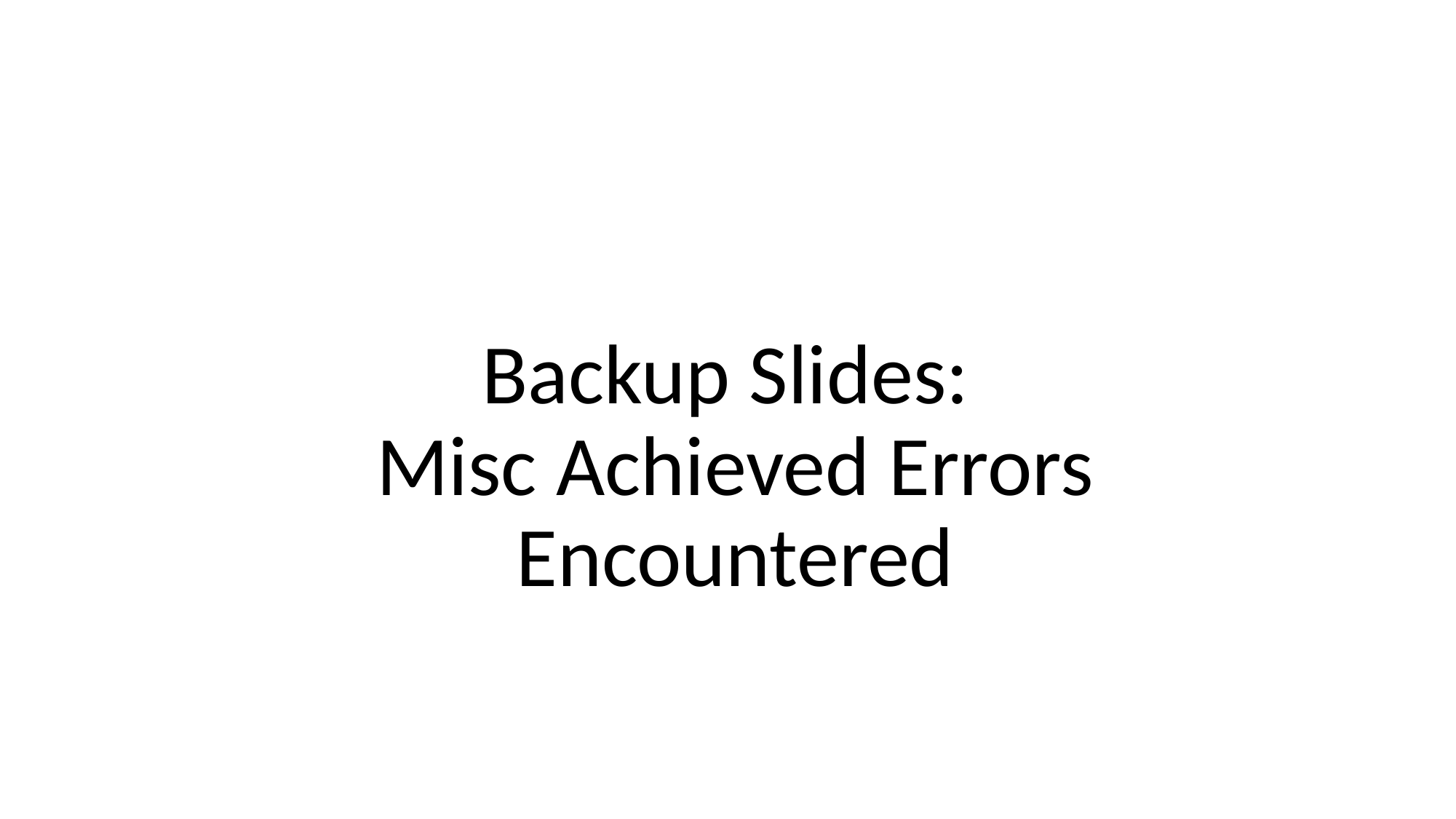

# Backup Slides: Misc Achieved Errors Encountered